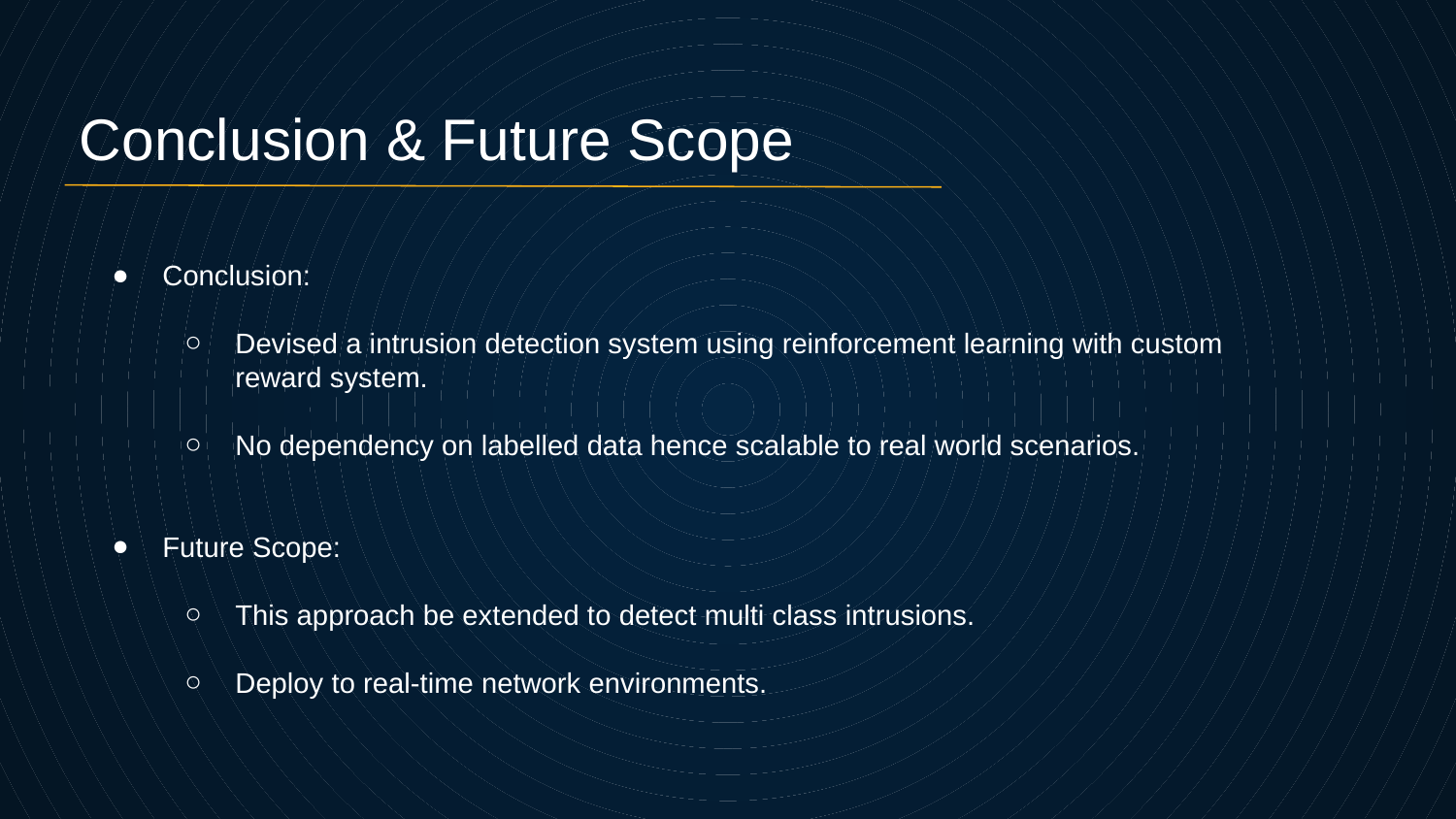

# Conclusion & Future Scope
Conclusion:

Devised a intrusion detection system using reinforcement learning with custom reward system.

No dependency on labelled data hence scalable to real world scenarios.

Future Scope:

This approach be extended to detect multi class intrusions.

Deploy to real-time network environments.